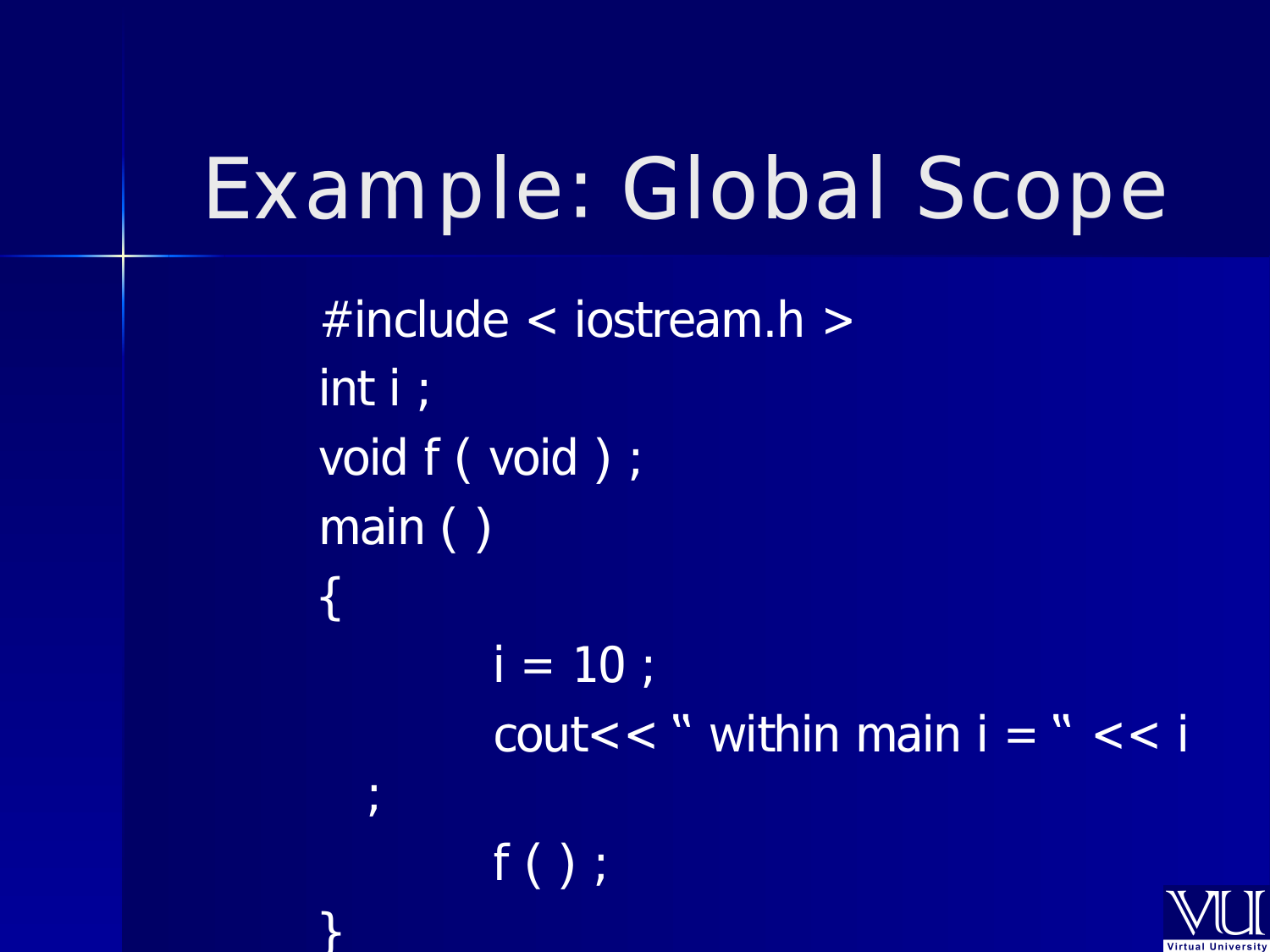

# Example: Global Scope
#include < iostream.h >
int i ;
void f ( void ) ;
main ( )
{
		i = 10 ;
		cout<< “ within main i = “ << i ;
		f ( ) ;
}